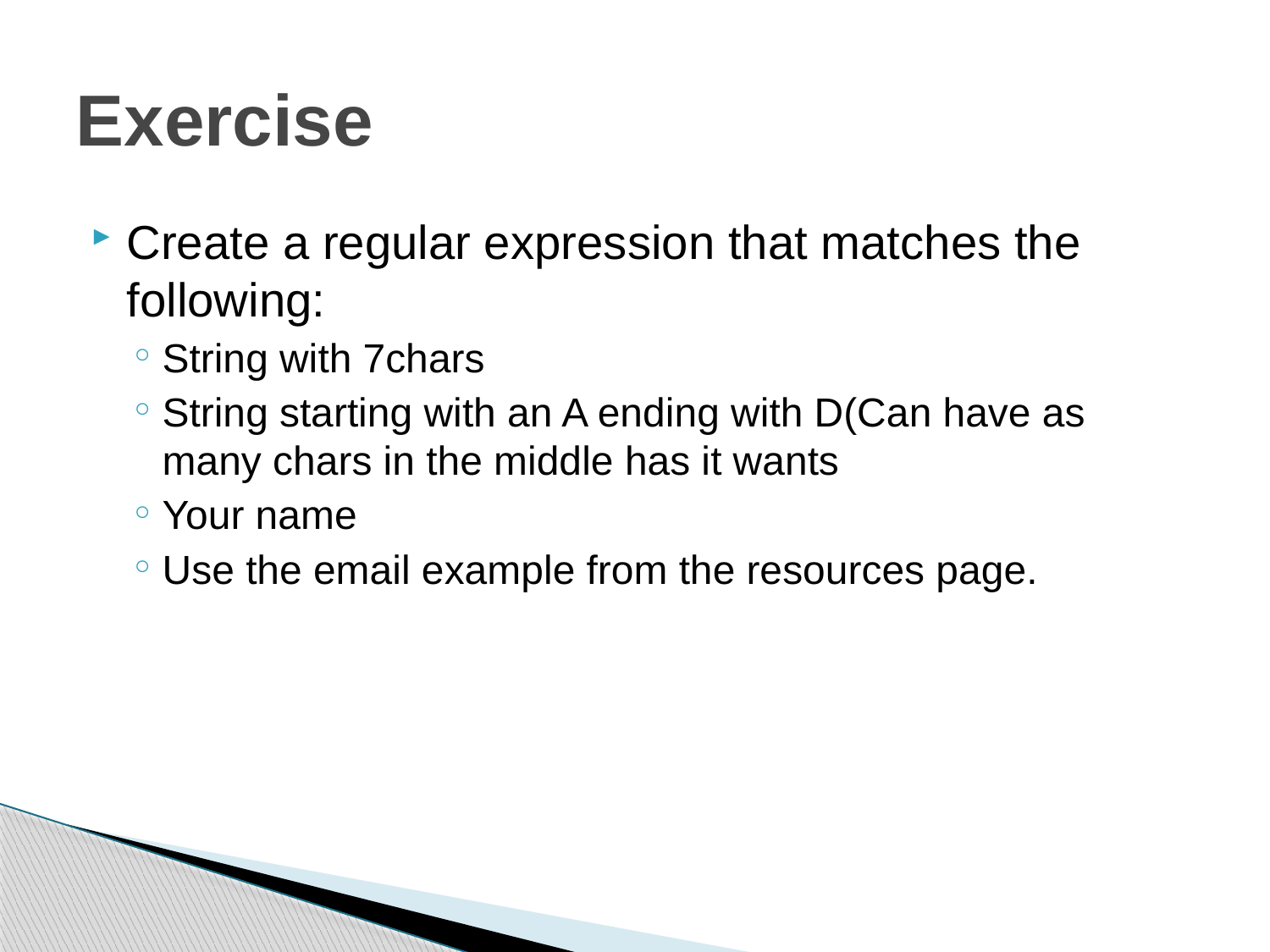

# Exercise
Create a regular expression that matches the following:
String with 7chars
String starting with an A ending with D(Can have as many chars in the middle has it wants
Your name
Use the email example from the resources page.